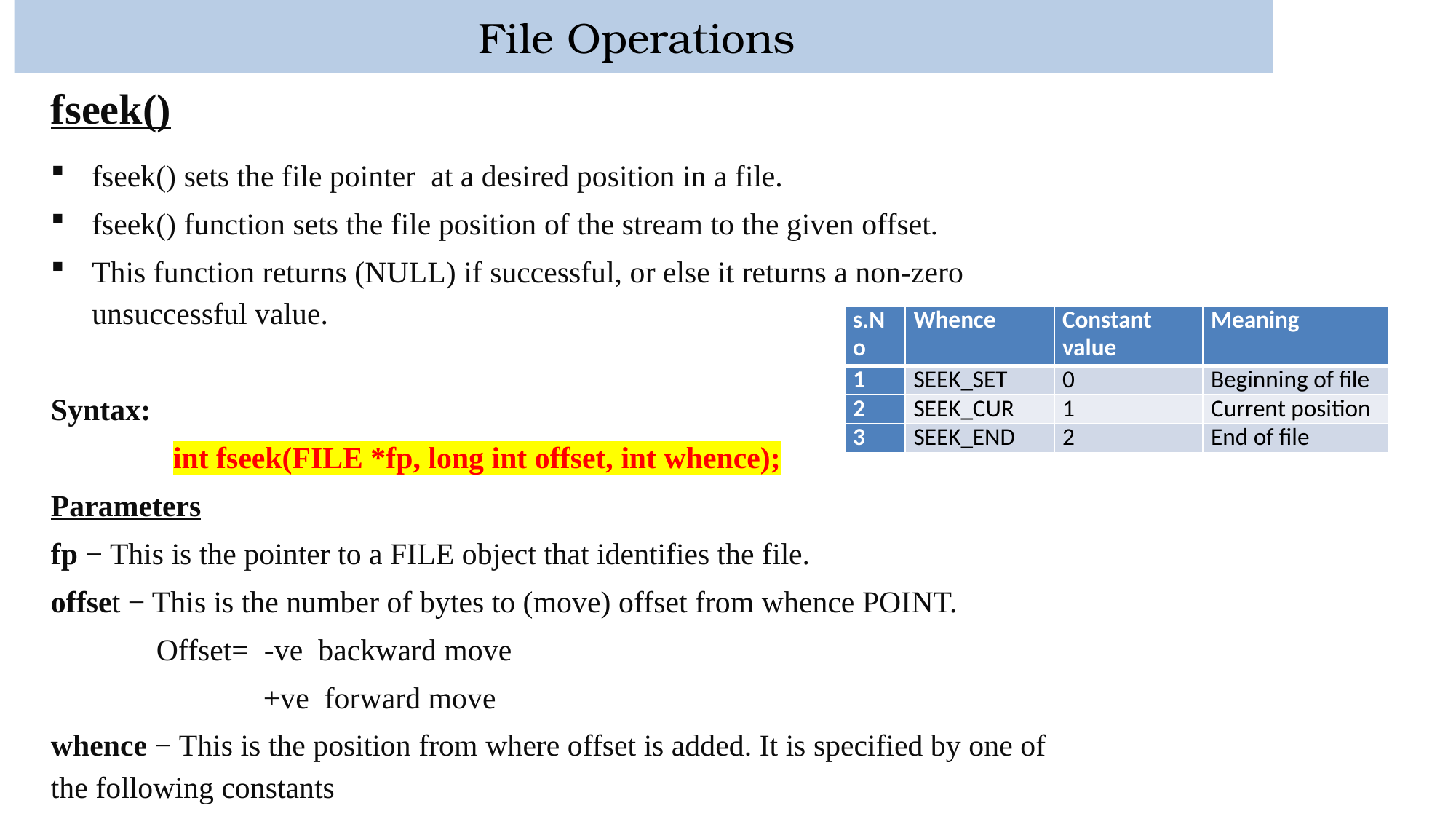

# File Operations
fseek()
fseek() sets the file pointer  at a desired position in a file.
fseek() function sets the file position of the stream to the given offset.
This function returns (NULL) if successful, or else it returns a non-zero unsuccessful value.

Syntax:
                int fseek(FILE *fp, long int offset, int whence);
Parameters
fp − This is the pointer to a FILE object that identifies the file.
offset − This is the number of bytes to (move) offset from whence POINT.
            Offset=  -ve  backward move
                          +ve  forward move
whence − This is the position from where offset is added. It is specified by one of the following constants

| s.No | Whence | Constant value | Meaning |
| --- | --- | --- | --- |
| 1 | SEEK\_SET | 0 | Beginning of file |
| 2 | SEEK\_CUR | 1 | Current position |
| 3 | SEEK\_END | 2 | End of file |